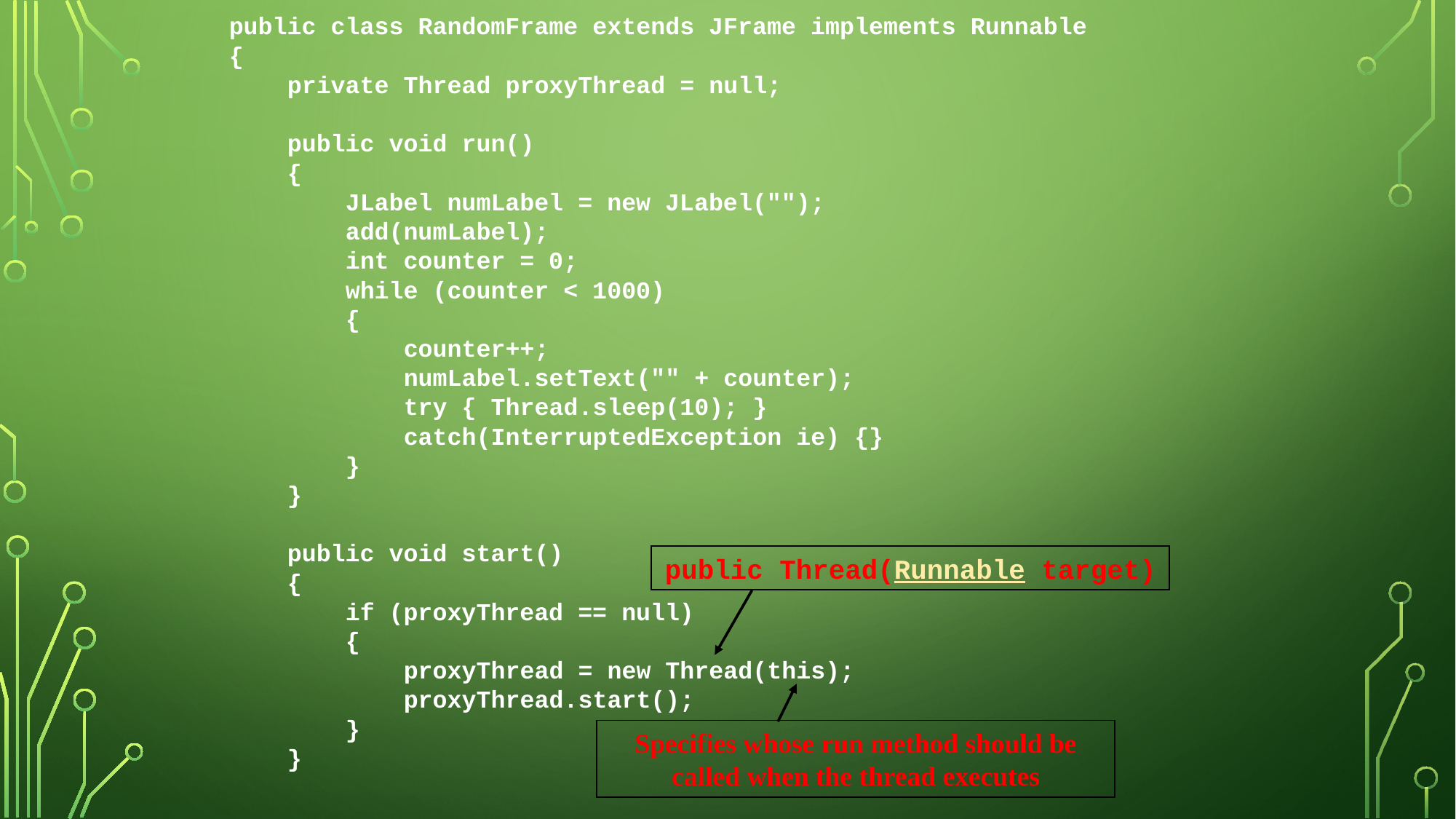

public class RandomFrame extends JFrame implements Runnable
{
    private Thread proxyThread = null;

    public void run()
    {
        JLabel numLabel = new JLabel("");
        add(numLabel);
        int counter = 0;
        while (counter < 1000)
        {
            counter++;
            numLabel.setText("" + counter);
            try { Thread.sleep(10); }
            catch(InterruptedException ie) {}
        }
    }

    public void start()
    {
        if (proxyThread == null)
        {
            proxyThread = new Thread(this);
            proxyThread.start();
        }
    }
public Thread(Runnable target)

Specifies whose run method should be called when the thread executes